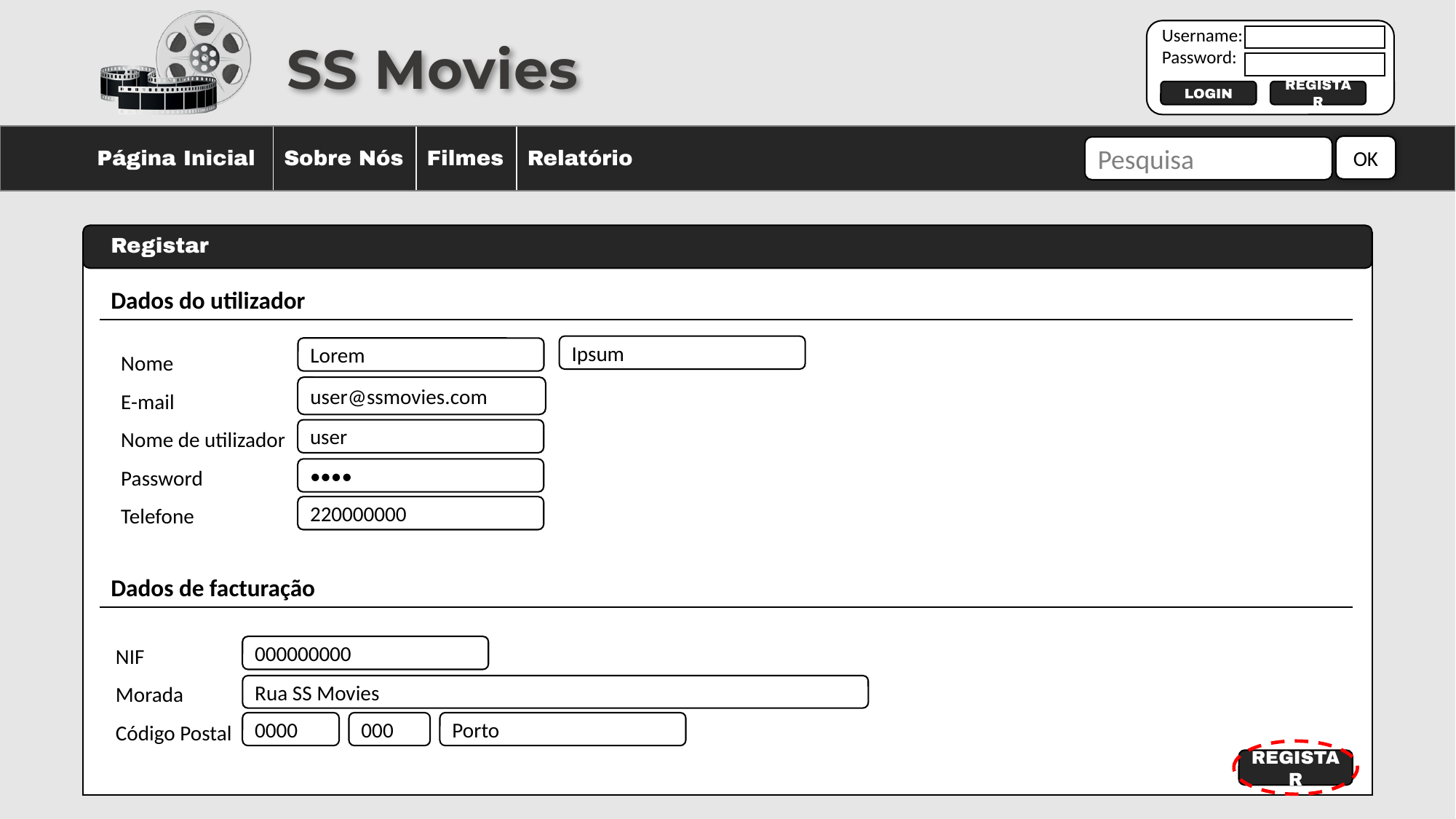

Username:
Password:

Login
Registar
| Página Inicial | Sobre Nós | Filmes | Relatório |
| --- | --- | --- | --- |
# Registar
Dados do utilizador
Nome
E-mail
Nome de utilizador
Password
Telefone
Ipsum
Lorem
user@ssmovies.com
user
••••
220000000
Dados de facturação
NIF
Morada
Código Postal
000000000
Rua SS Movies
0000
000
Porto

Registar